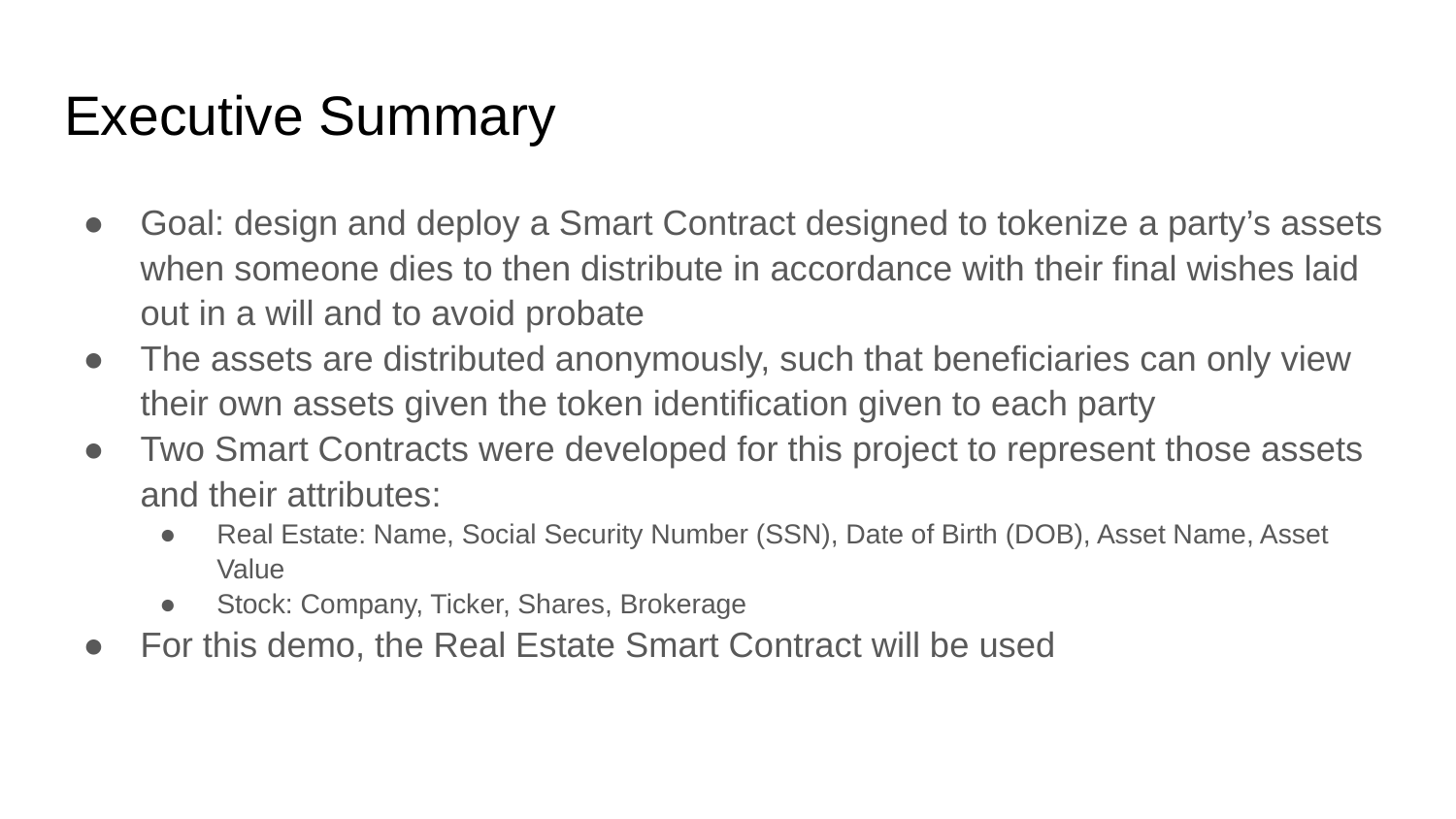

# Executive Summary
Goal: design and deploy a Smart Contract designed to tokenize a party’s assets when someone dies to then distribute in accordance with their final wishes laid out in a will and to avoid probate
The assets are distributed anonymously, such that beneficiaries can only view their own assets given the token identification given to each party
Two Smart Contracts were developed for this project to represent those assets and their attributes:
Real Estate: Name, Social Security Number (SSN), Date of Birth (DOB), Asset Name, Asset Value
Stock: Company, Ticker, Shares, Brokerage
For this demo, the Real Estate Smart Contract will be used